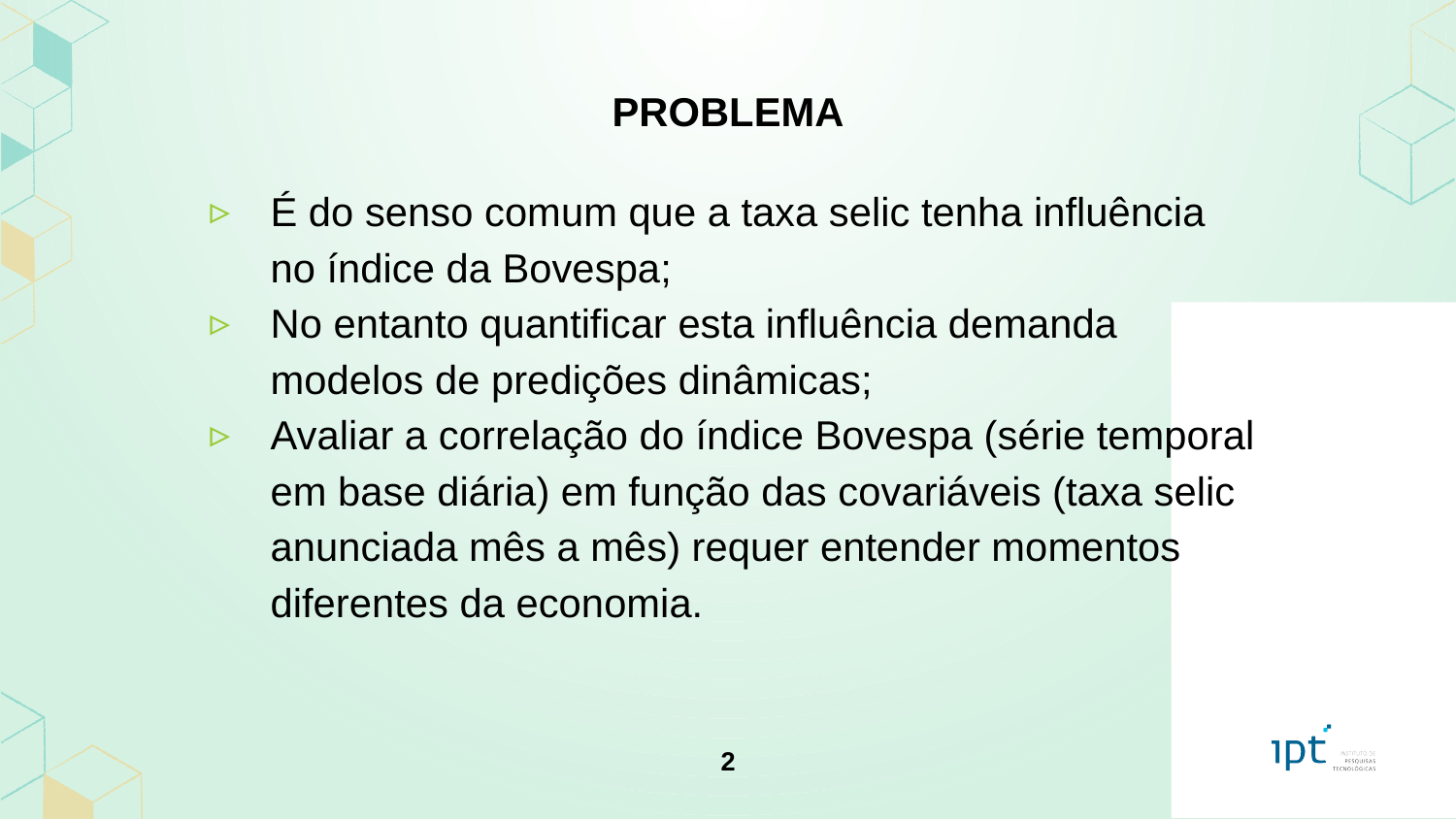

# PROBLEMA
É do senso comum que a taxa selic tenha influência no índice da Bovespa;
No entanto quantificar esta influência demanda modelos de predições dinâmicas;
Avaliar a correlação do índice Bovespa (série temporal em base diária) em função das covariáveis (taxa selic anunciada mês a mês) requer entender momentos diferentes da economia.
2